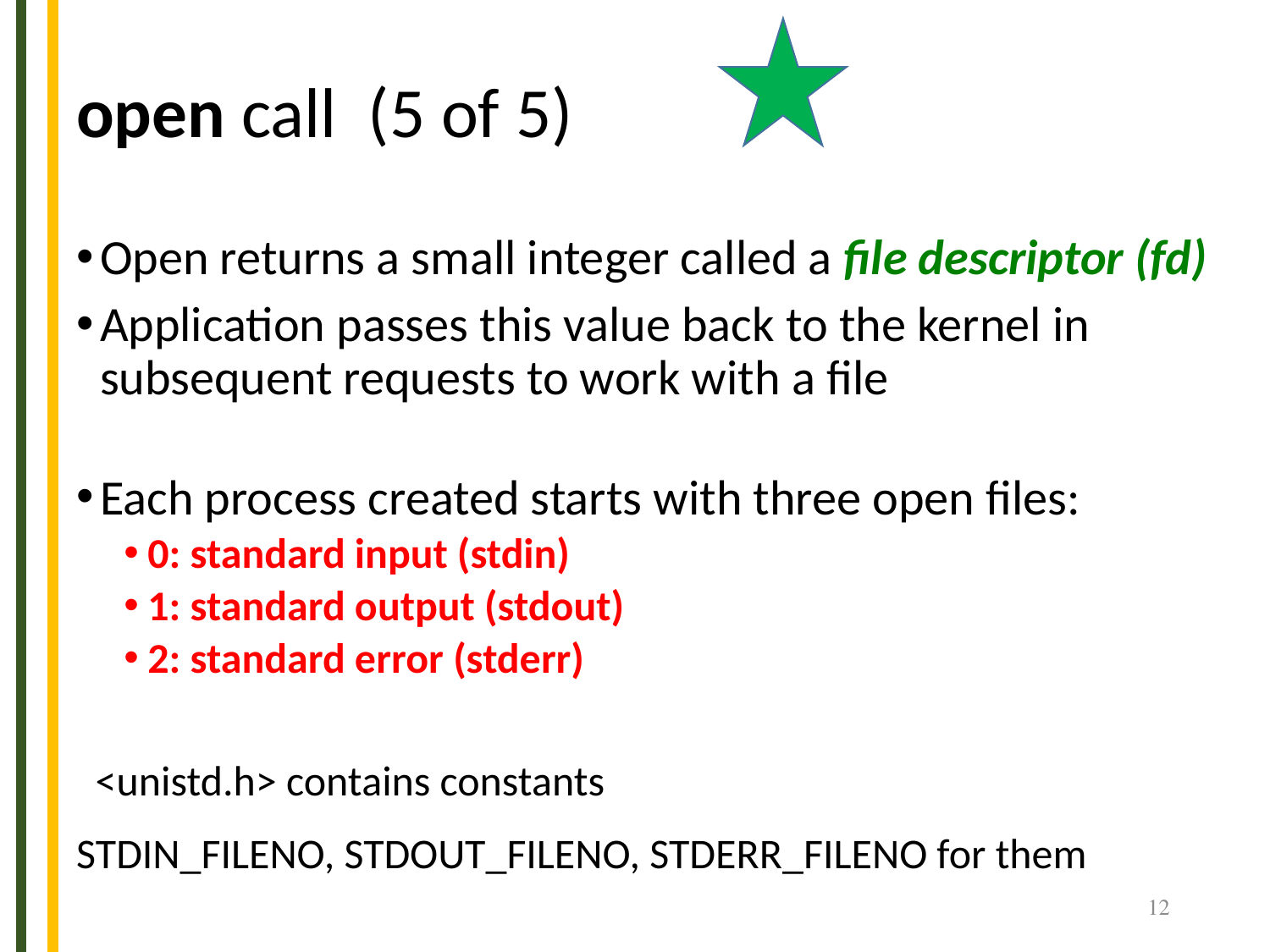

# open call  (5 of 5)

Open returns a small integer called a file descriptor (fd)
Application passes this value back to the kernel in subsequent requests to work with a file
Each process created starts with three open files:
0: standard input (stdin)
1: standard output (stdout)
2: standard error (stderr)

  <unistd.h> contains constants
STDIN_FILENO, STDOUT_FILENO, STDERR_FILENO for them

12